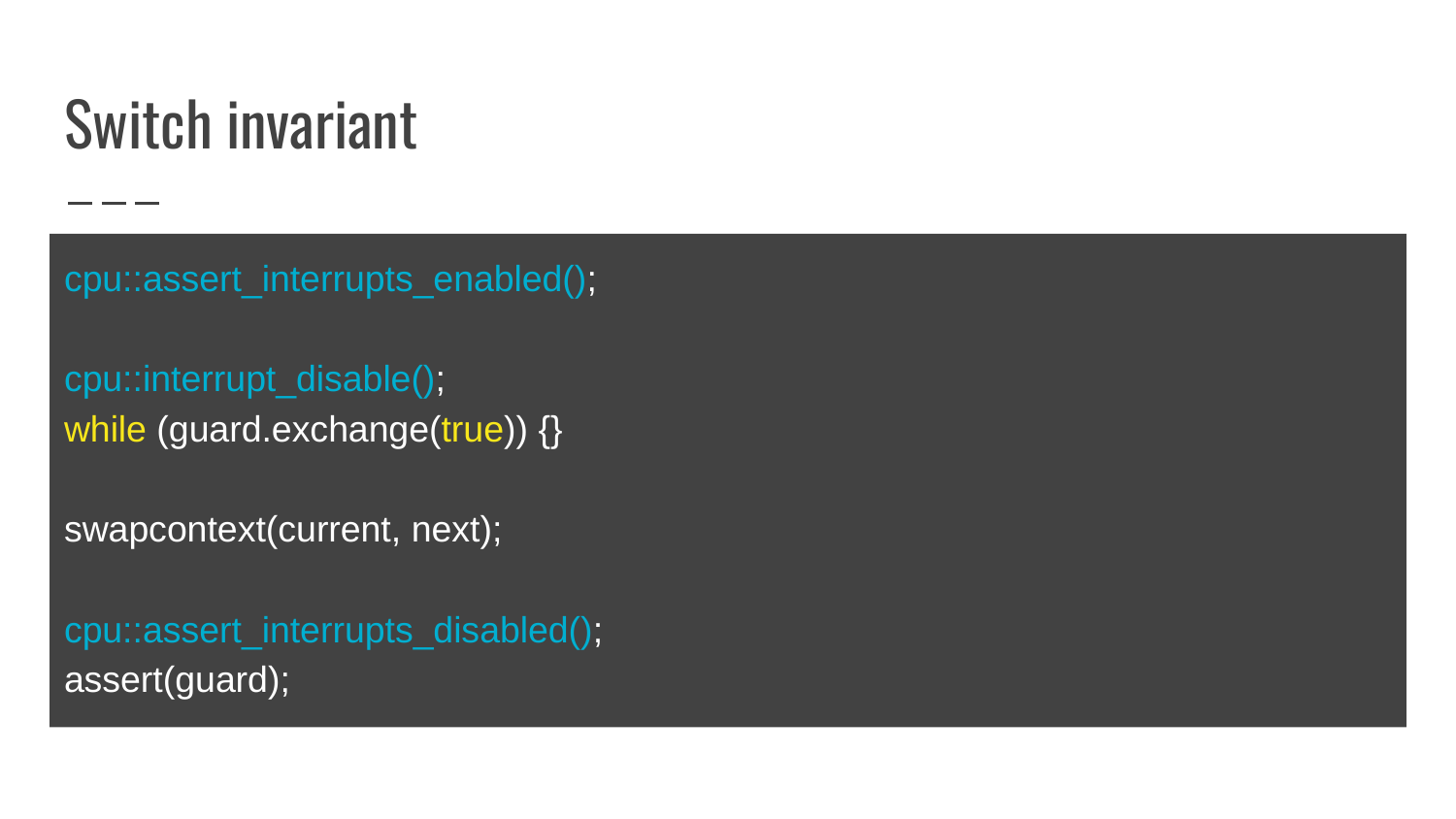

# Switch invariant
cpu::assert_interrupts_enabled();

cpu::interrupt_disable();
while (guard.exchange(true)) {}

swapcontext(current, next);

cpu::assert_interrupts_disabled();
assert(guard);